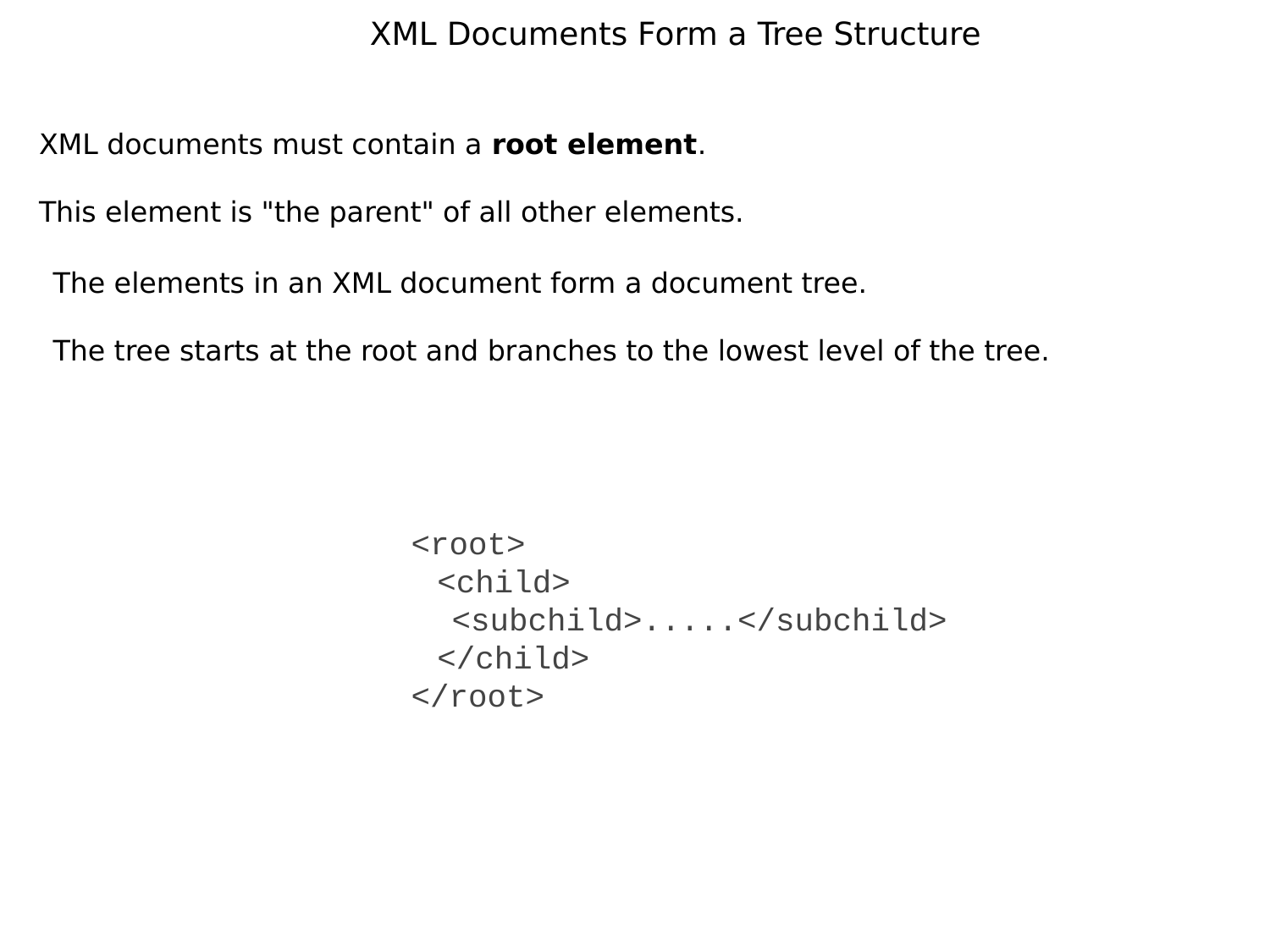

XML Documents Form a Tree Structure
XML documents must contain a root element.

This element is "the parent" of all other elements.
The elements in an XML document form a document tree.

The tree starts at the root and branches to the lowest level of the tree.
<root>
  <child>
    <subchild>.....</subchild>
  </child>
</root>